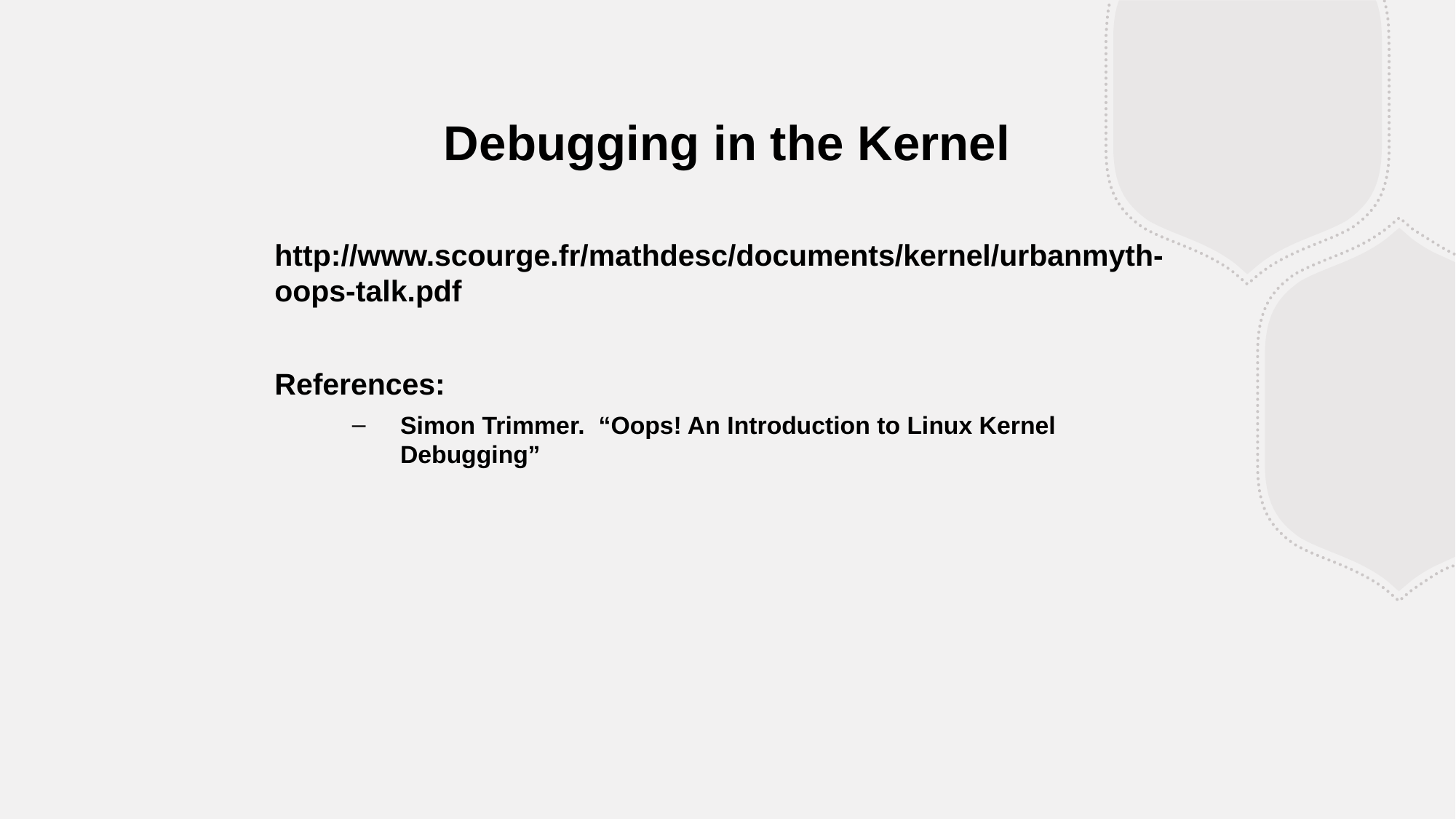

Debugging in the Kernel
http://www.scourge.fr/mathdesc/documents/kernel/urbanmyth-oops-talk.pdf

References:
Simon Trimmer.  “Oops! An Introduction to Linux Kernel Debugging”